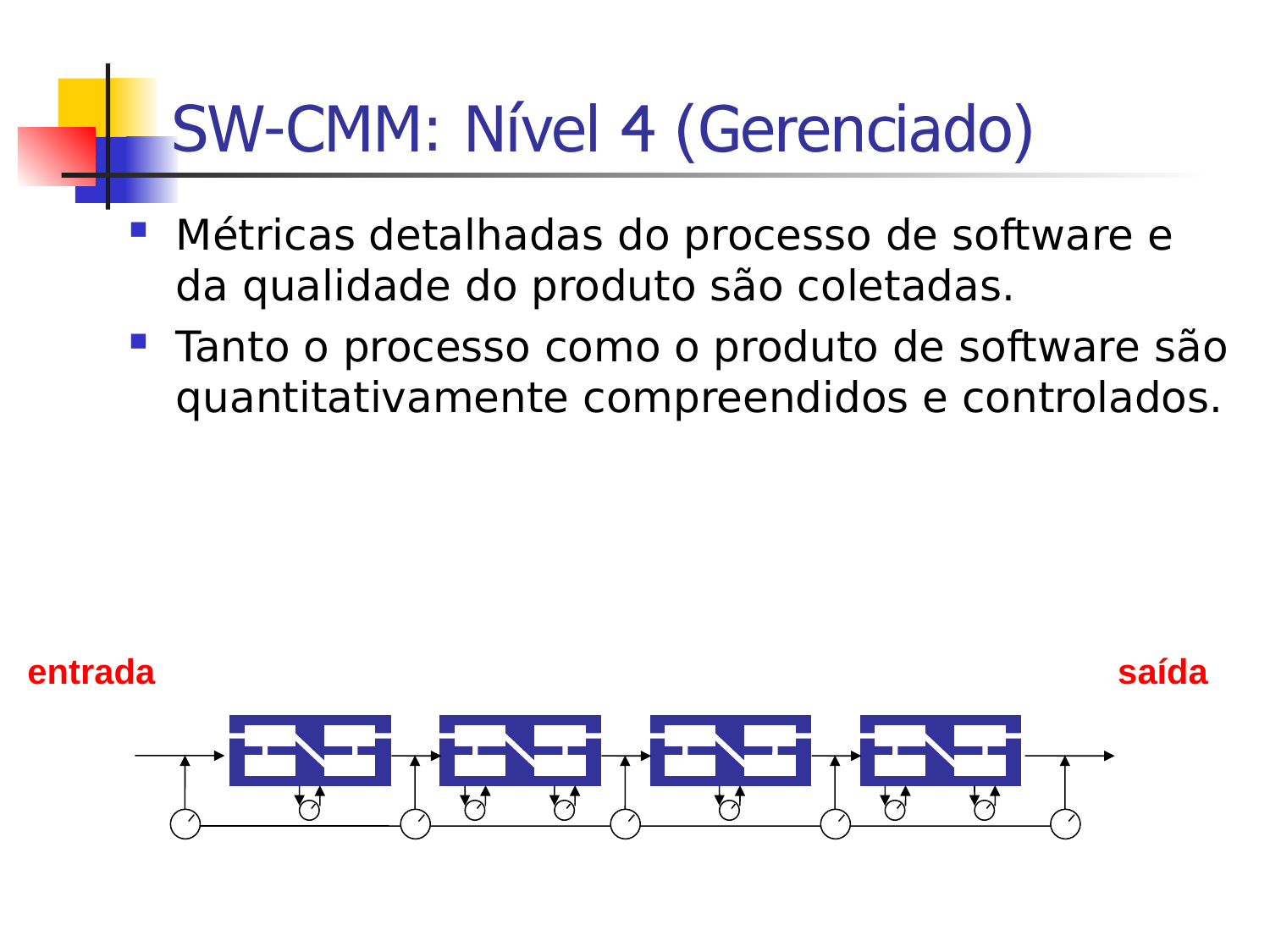

SW-CMM: Nível 4 (Gerenciado)
Métricas detalhadas do processo de software e da qualidade do produto são coletadas.
Tanto o processo como o produto de software são quantitativamente compreendidos e controlados.
entrada
saída